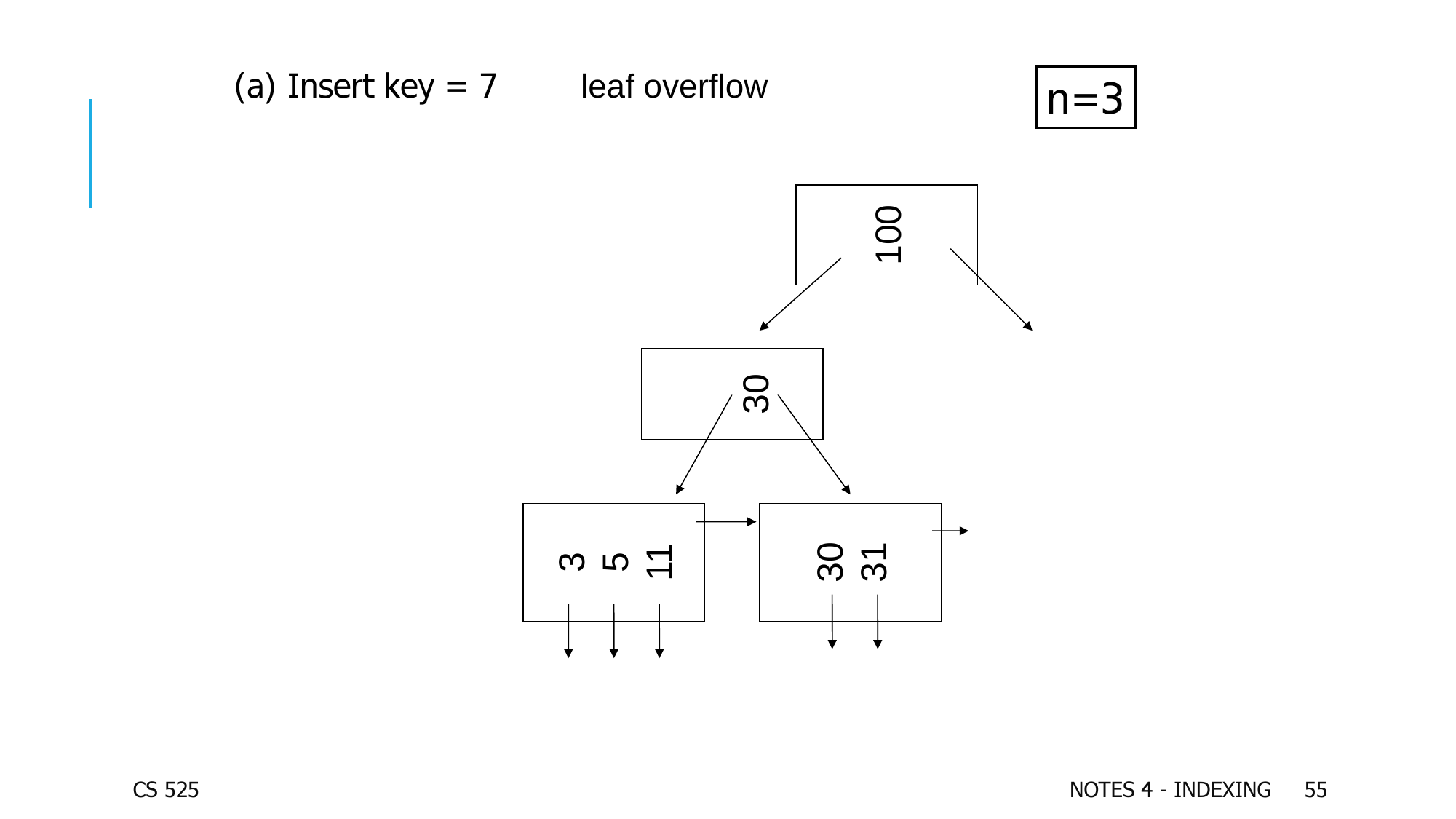

(a) Insert key = 7        leaf overflow
n=3
100

30

3
5
11
30
31

CS 525
Notes 4 - Indexing
55